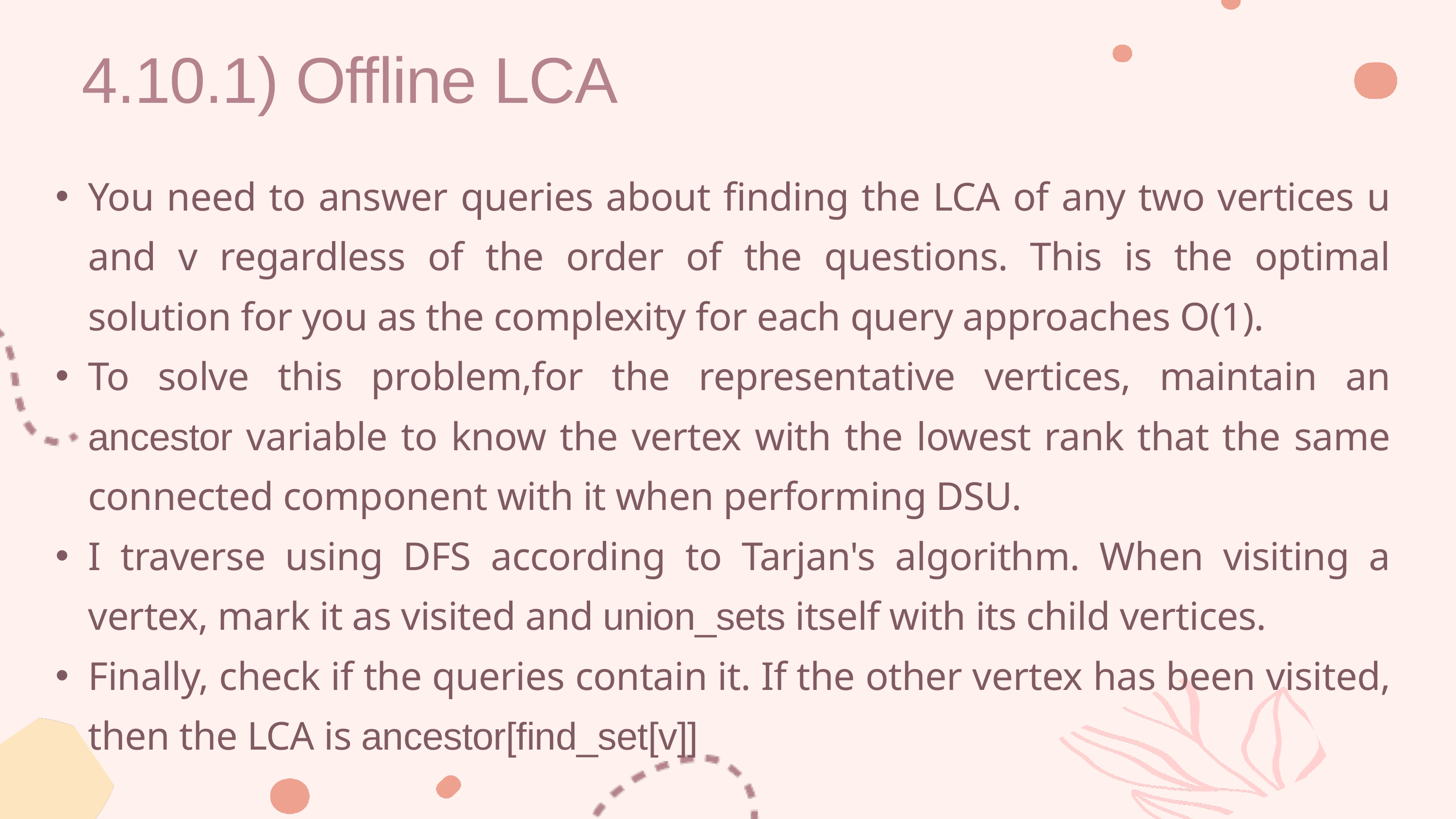

4.10.1) Offline LCA

You need to answer queries about finding the LCA of any two vertices u and v regardless of the order of the questions. This is the optimal solution for you as the complexity for each query approaches O(1).
To solve this problem,for the representative vertices, maintain an ancestor variable to know the vertex with the lowest rank that the same connected component with it when performing DSU.
I traverse using DFS according to Tarjan's algorithm. When visiting a vertex, mark it as visited and union_sets itself with its child vertices.
Finally, check if the queries contain it. If the other vertex has been visited, then the LCA is ancestor[find_set[v]]